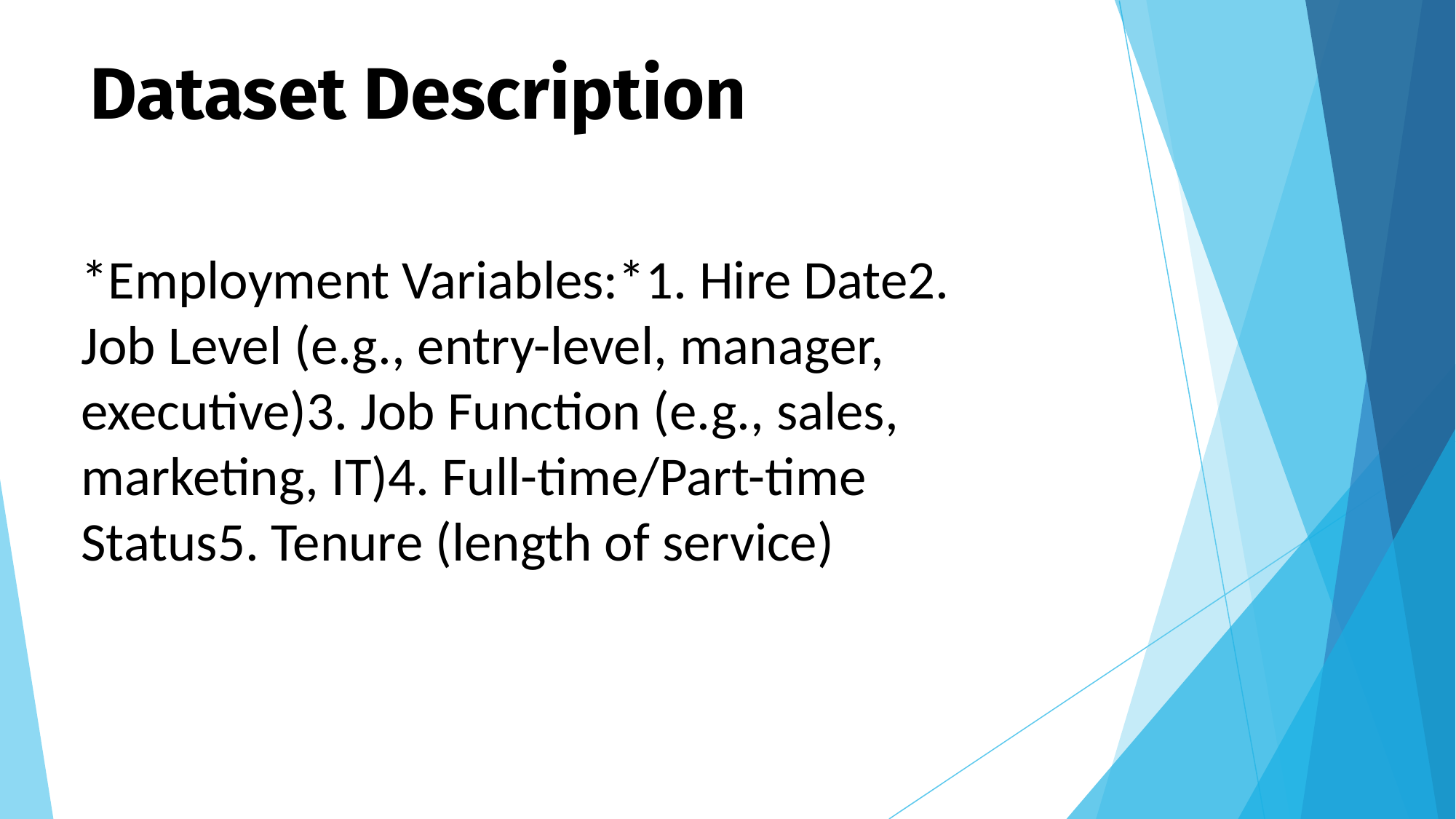

# Dataset Description
*Employment Variables:*1. Hire Date2. Job Level (e.g., entry-level, manager, executive)3. Job Function (e.g., sales, marketing, IT)4. Full-time/Part-time Status5. Tenure (length of service)